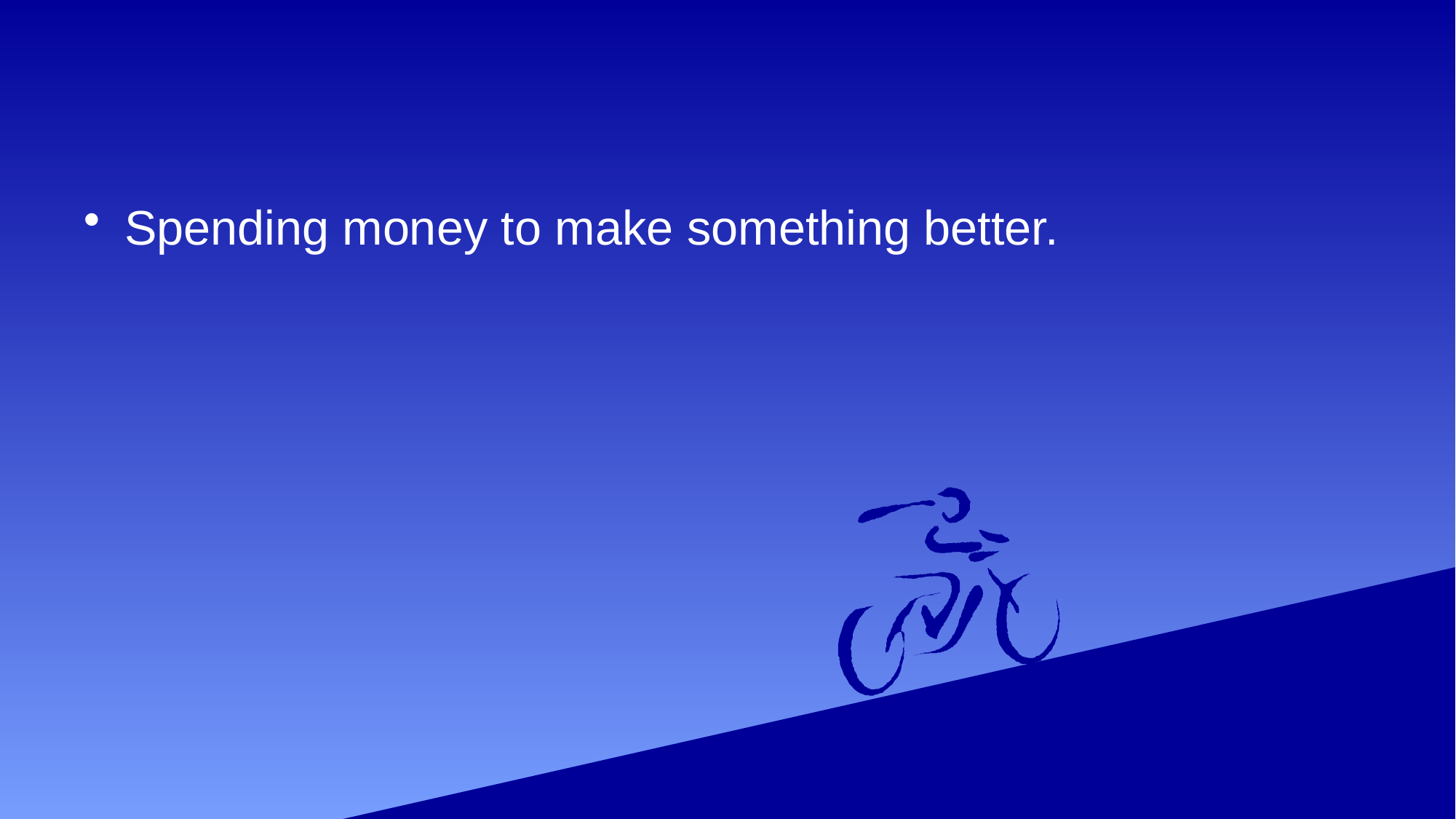

#
Spending money to make something better.